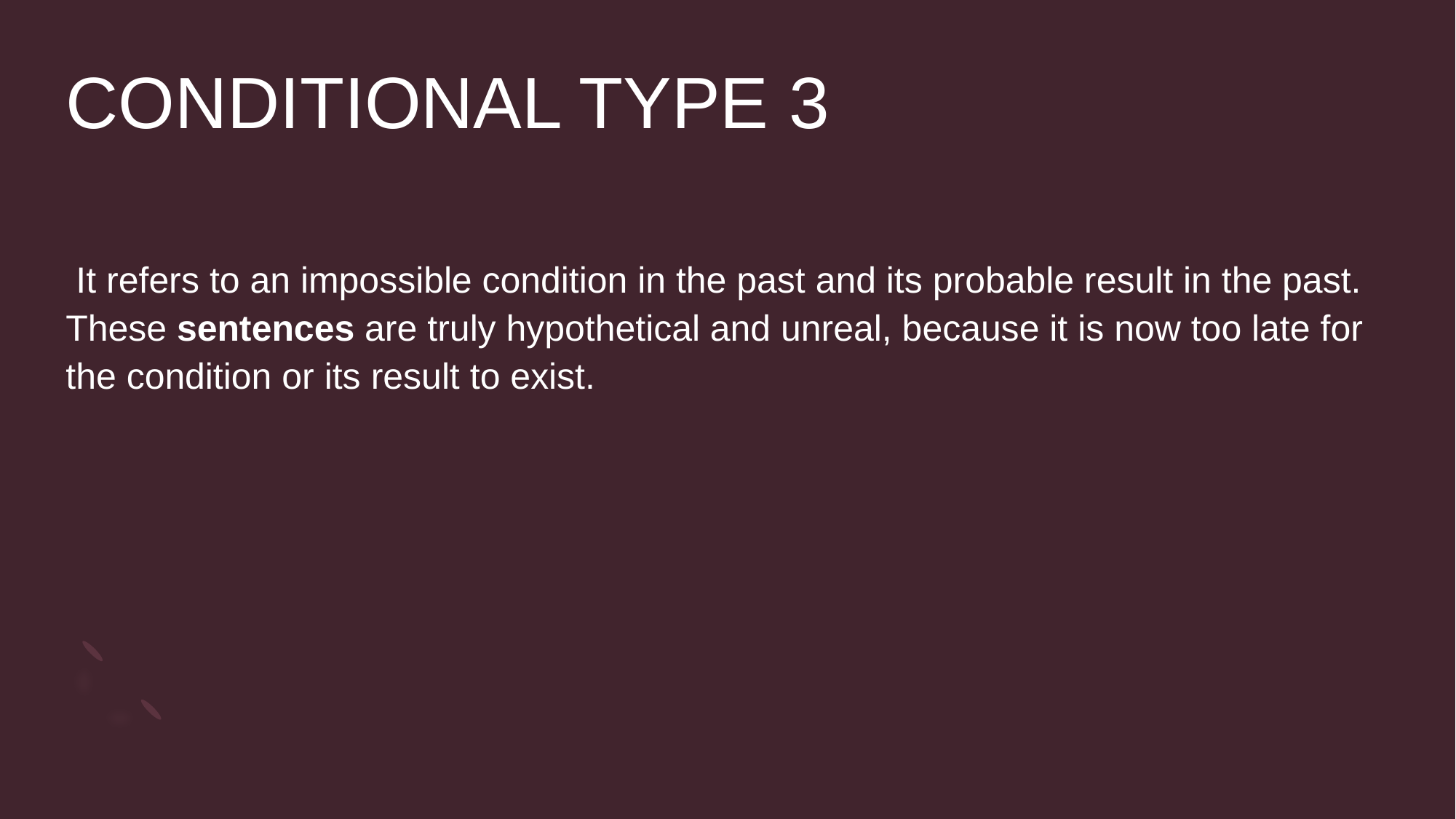

# CONDITIONAL TYPE 3
 It refers to an impossible condition in the past and its probable result in the past. These sentences are truly hypothetical and unreal, because it is now too late for the condition or its result to exist.